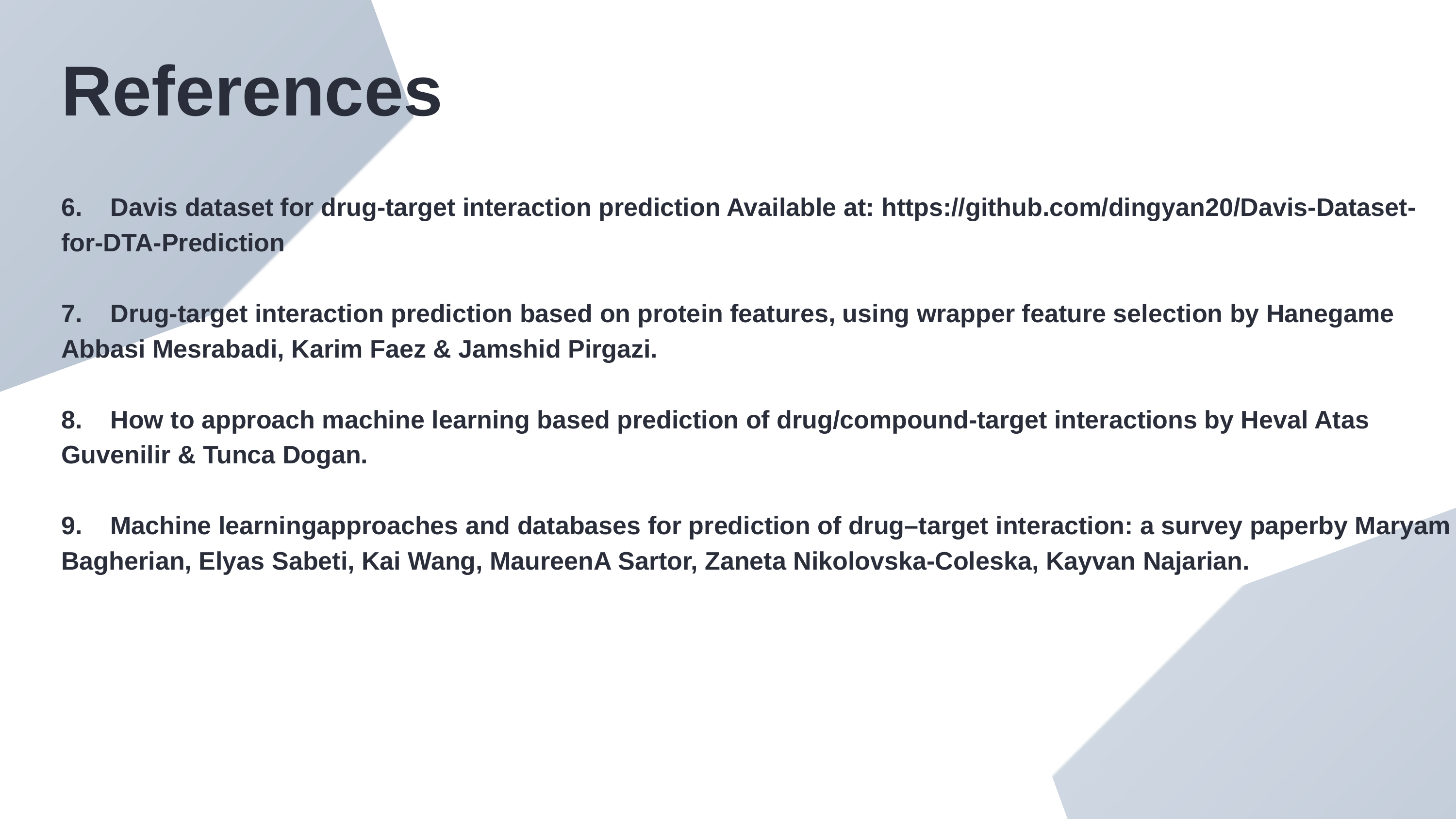

References
6.    Davis dataset for drug-target interaction prediction Available at: https://github.com/dingyan20/Davis-Dataset-for-DTA-Prediction

7.    Drug-target interaction prediction based on protein features, using wrapper feature selection by Hanegame Abbasi Mesrabadi, Karim Faez & Jamshid Pirgazi.

8.    How to approach machine learning based prediction of drug/compound-target interactions by Heval Atas Guvenilir & Tunca Dogan.

9.    Machine learningapproaches and databases for prediction of drug–target interaction: a survey paperby Maryam Bagherian, Elyas Sabeti, Kai Wang, MaureenA Sartor, Zaneta Nikolovska-Coleska, Kayvan Najarian.